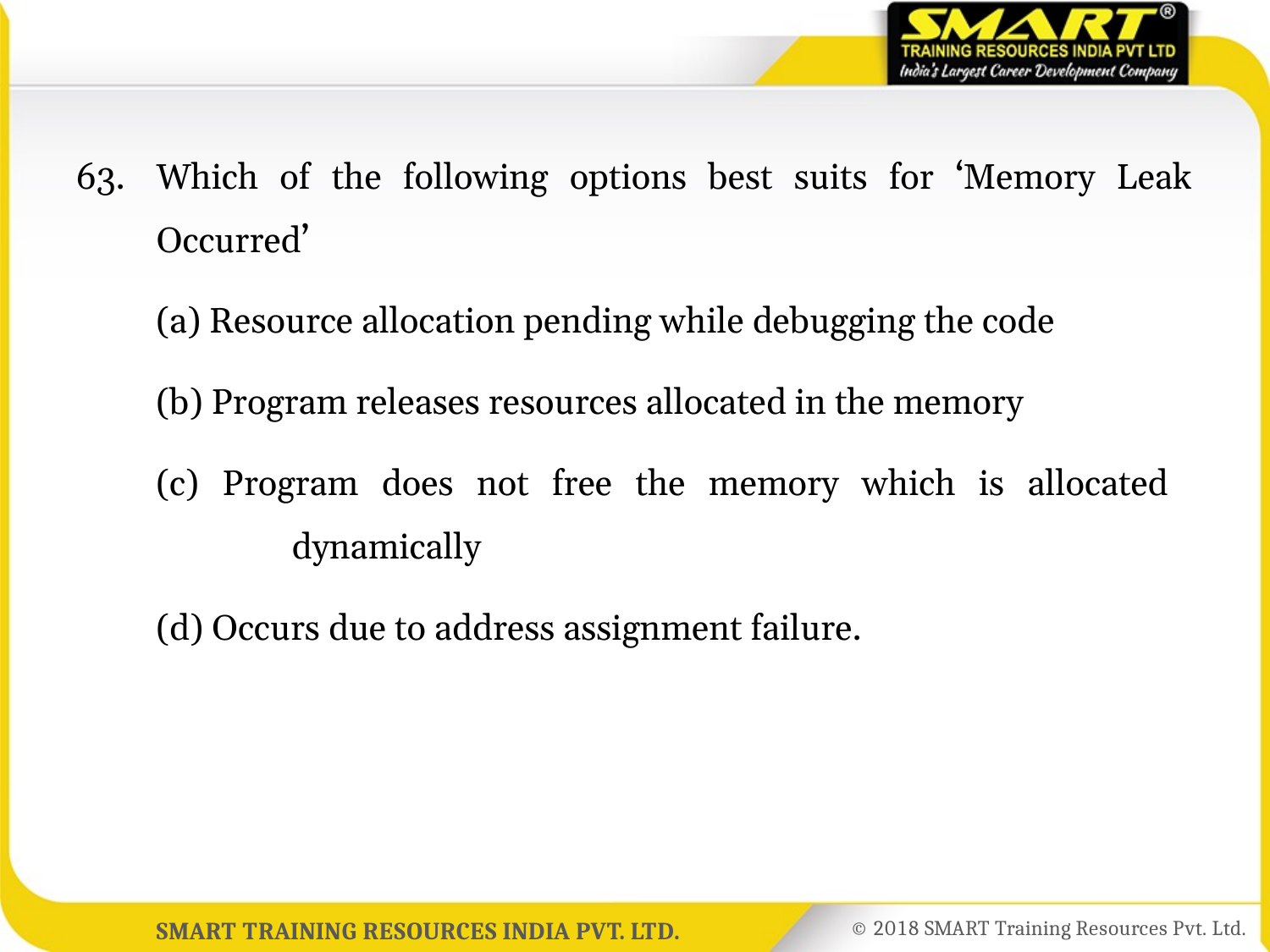

63.	Which of the following options best suits for ‘Memory Leak Occurred’
	(a) Resource allocation pending while debugging the code
	(b) Program releases resources allocated in the memory
	(c) Program does not free the memory which is allocated
	 dynamically
	(d) Occurs due to address assignment failure.